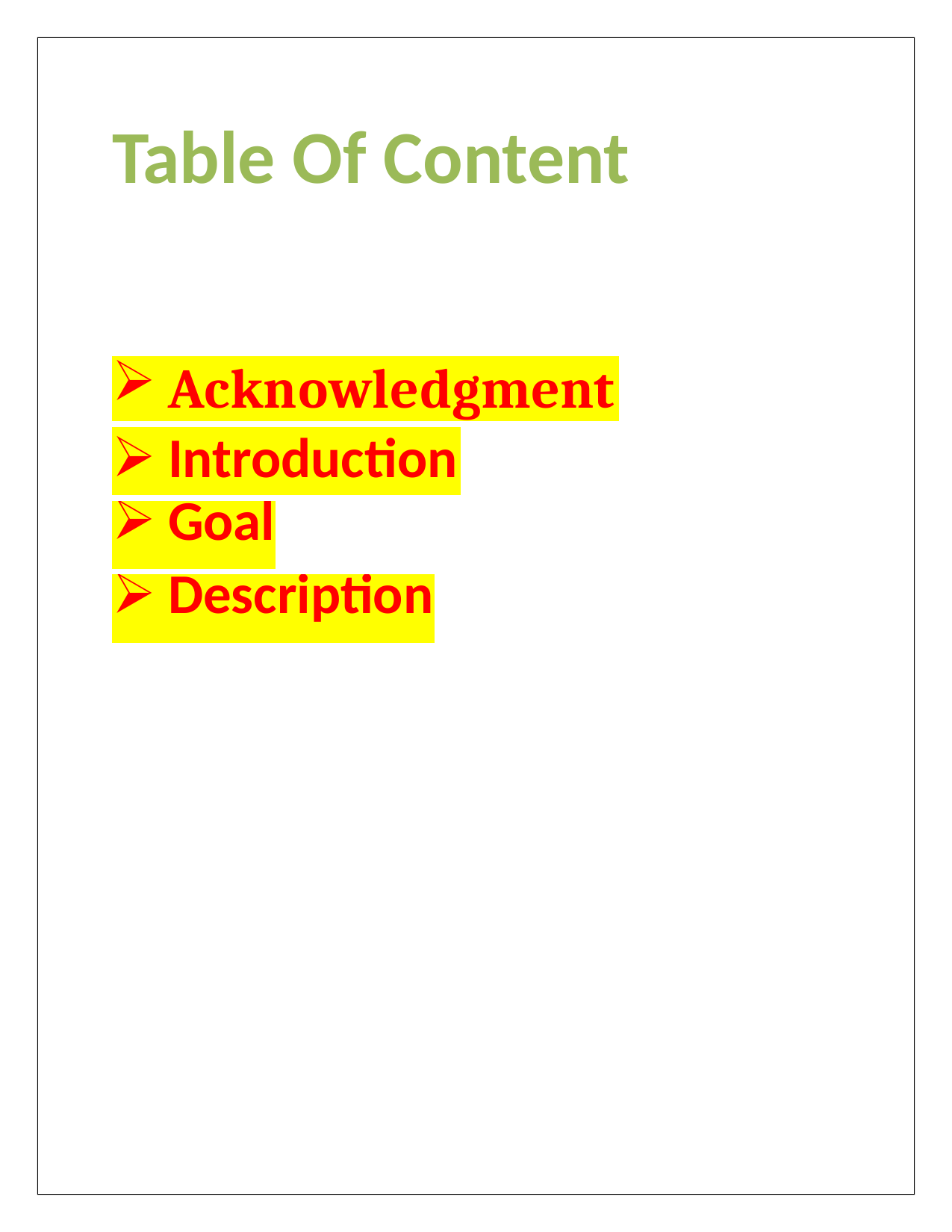

# Table Of Content
| Acknowledgment |  |  |  |
| --- | --- | --- | --- |
| Introduction |  |  |  |
| Goal |  |  |  |
| Description |  |  |  |